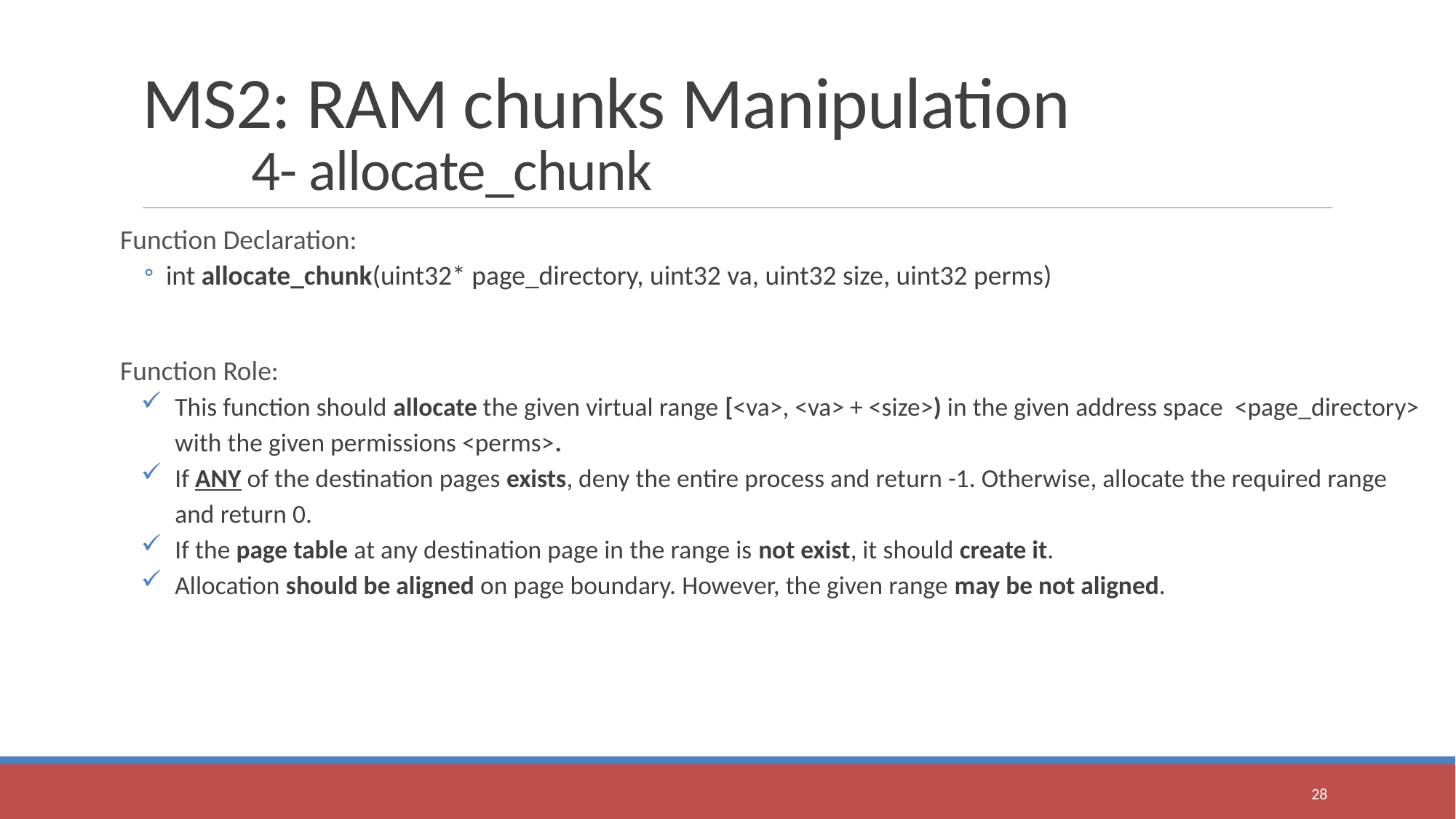

# MS2: RAM chunks Manipulation 4- allocate_chunk
Function Declaration:
int allocate_chunk(uint32* page_directory, uint32 va, uint32 size, uint32 perms)

Function Role:
This function should allocate the given virtual range [<va>, <va> + <size>) in the given address space  <page_directory> with the given permissions <perms>.
If ANY of the destination pages exists, deny the entire process and return -1. Otherwise, allocate the required range and return 0.
If the page table at any destination page in the range is not exist, it should create it.
Allocation should be aligned on page boundary. However, the given range may be not aligned.

28